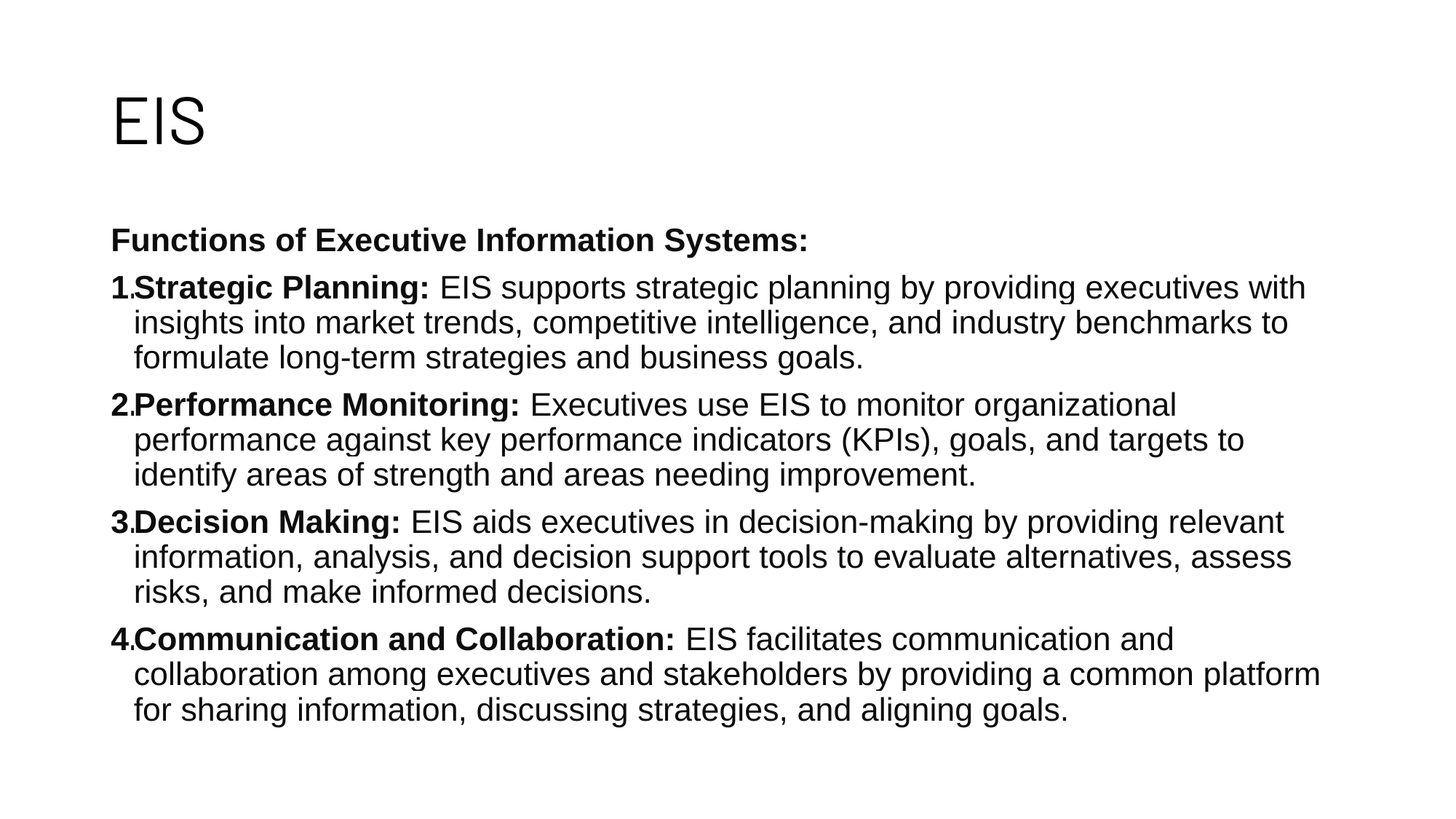

# EIS
Functions of Executive Information Systems:
Strategic Planning: EIS supports strategic planning by providing executives with insights into market trends, competitive intelligence, and industry benchmarks to formulate long-term strategies and business goals.
Performance Monitoring: Executives use EIS to monitor organizational performance against key performance indicators (KPIs), goals, and targets to identify areas of strength and areas needing improvement.
Decision Making: EIS aids executives in decision-making by providing relevant information, analysis, and decision support tools to evaluate alternatives, assess risks, and make informed decisions.
Communication and Collaboration: EIS facilitates communication and collaboration among executives and stakeholders by providing a common platform for sharing information, discussing strategies, and aligning goals.